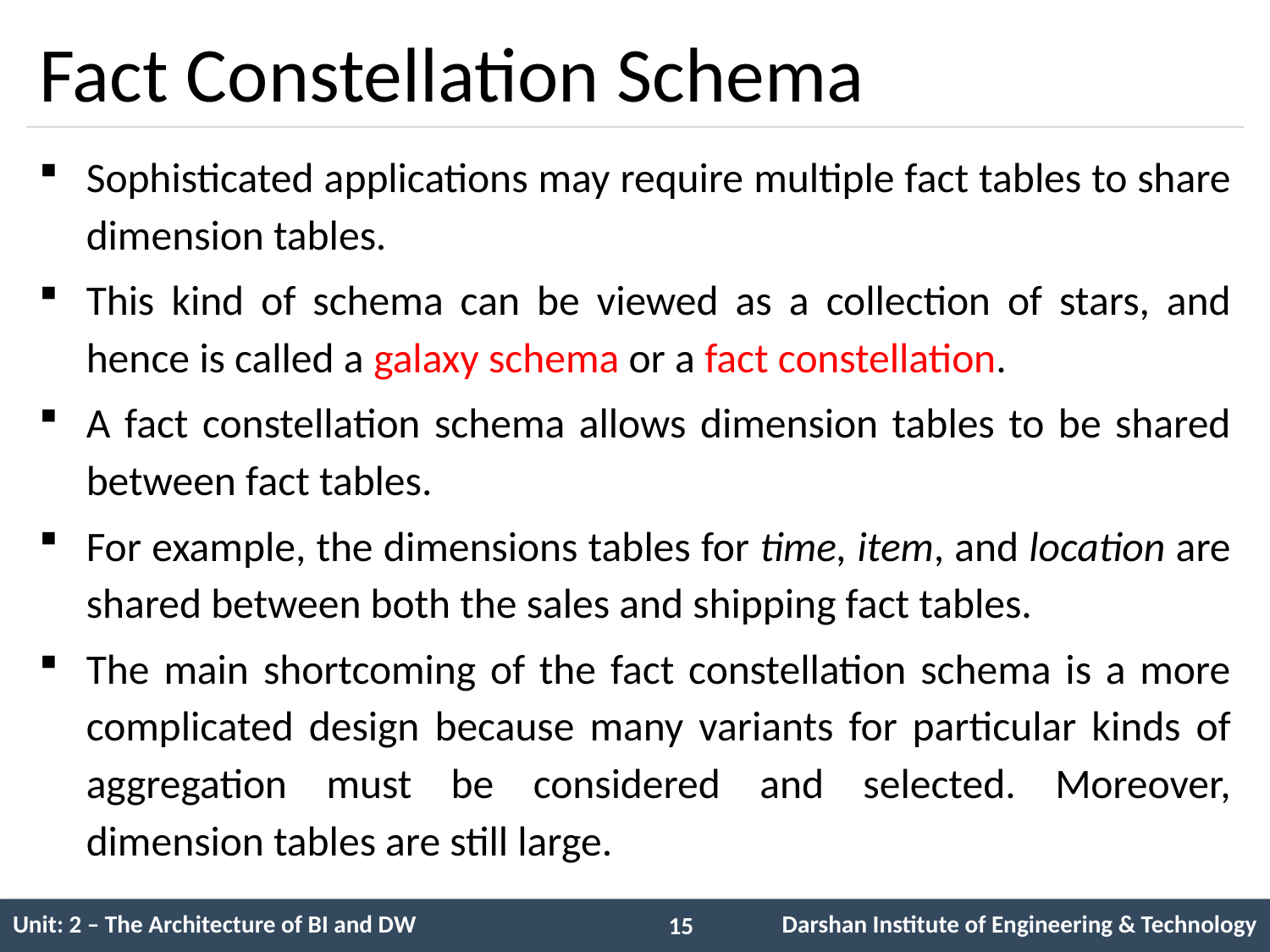

# Fact Constellation Schema
Sophisticated applications may require multiple fact tables to share dimension tables.
This kind of schema can be viewed as a collection of stars, and hence is called a galaxy schema or a fact constellation.
A fact constellation schema allows dimension tables to be shared between fact tables.
For example, the dimensions tables for time, item, and location are shared between both the sales and shipping fact tables.
The main shortcoming of the fact constellation schema is a more complicated design because many variants for particular kinds of aggregation must be considered and selected. Moreover, dimension tables are still large.